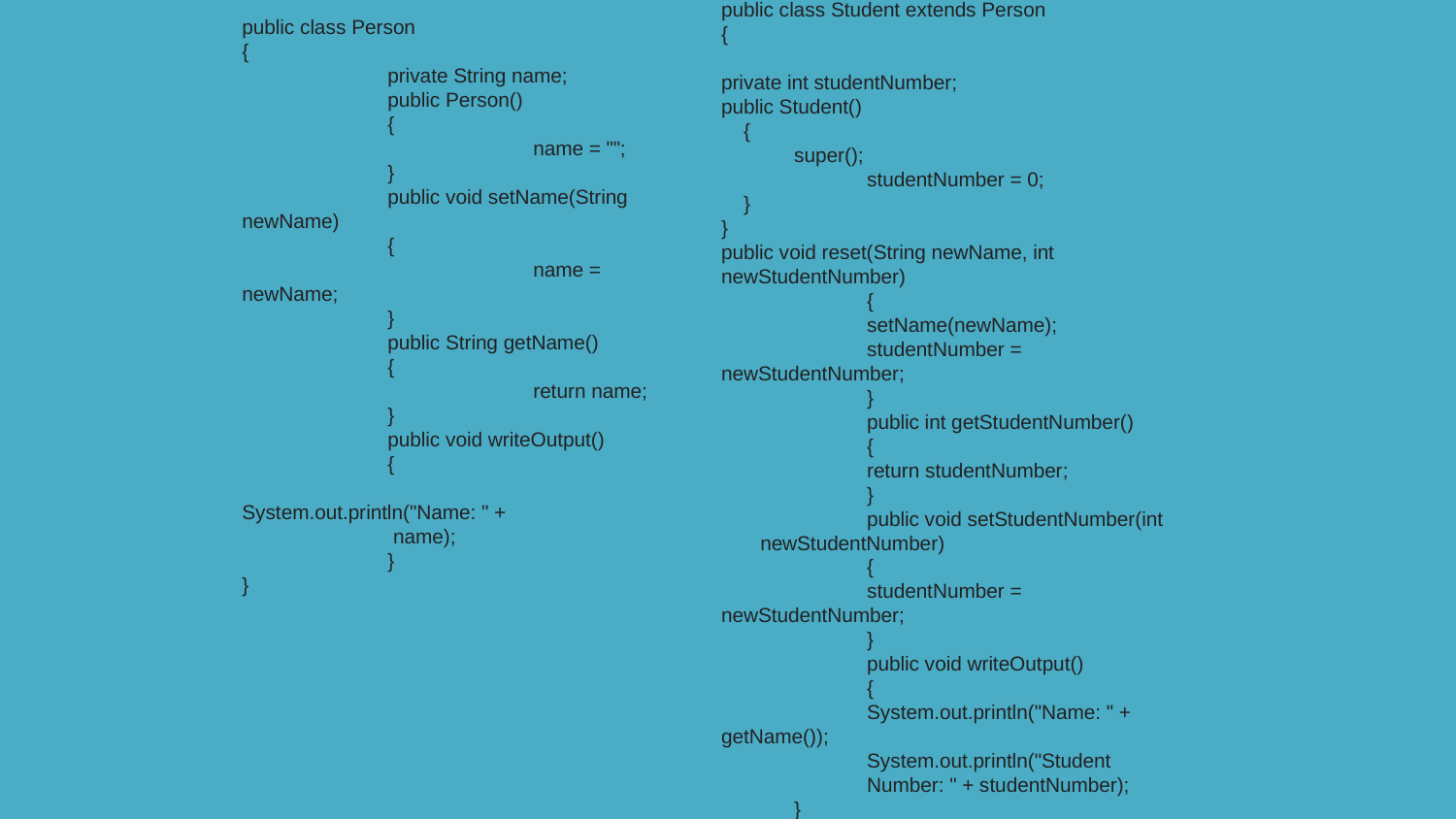

public class Person
{
	private String name;
	public Person()
	{
    		name = "";
	}
	public void setName(String newName)
	{
    		name = newName;
	}
	public String getName()
	{
		return name;
	}
	public void writeOutput()
	{
    		System.out.println("Name: " +
 name);
	}
}

public class Student extends Person
{
​
private int studentNumber;
public Student()
    {
super();
 	studentNumber = 0;
    }
}
public void reset(String newName, int newStudentNumber)
	{
  	setName(newName);
    	studentNumber = newStudentNumber;
	}
	public int getStudentNumber()
	{
    	return studentNumber;
	}
	public void setStudentNumber(int         newStudentNumber)
	{
    	studentNumber = newStudentNumber;
	}
	public void writeOutput()
	{
    	System.out.println("Name: " + getName());
System.out.println("Student Number: " + studentNumber);
}
}